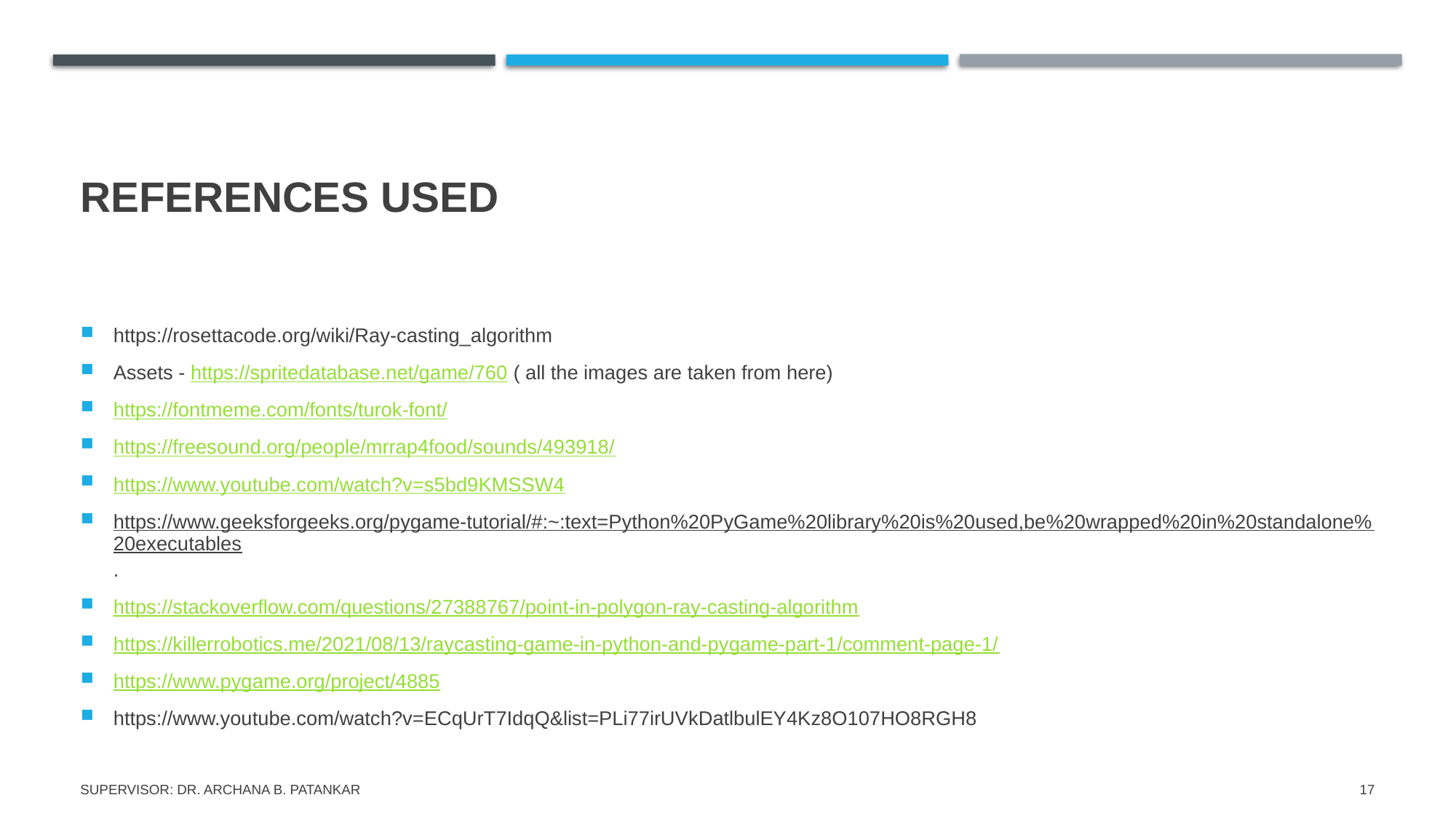

# References used

https://rosettacode.org/wiki/Ray-casting_algorithm
Assets - https://spritedatabase.net/game/760 ( all the images are taken from here)
https://fontmeme.com/fonts/turok-font/
https://freesound.org/people/mrrap4food/sounds/493918/
https://www.youtube.com/watch?v=s5bd9KMSSW4
https://www.geeksforgeeks.org/pygame-tutorial/#:~:text=Python%20PyGame%20library%20is%20used,be%20wrapped%20in%20standalone%20executables.
https://stackoverflow.com/questions/27388767/point-in-polygon-ray-casting-algorithm
https://killerrobotics.me/2021/08/13/raycasting-game-in-python-and-pygame-part-1/comment-page-1/
https://www.pygame.org/project/4885
https://www.youtube.com/watch?v=ECqUrT7IdqQ&list=PLi77irUVkDatlbulEY4Kz8O107HO8RGH8
SUPERVISOR: Dr. Archana B. Patankar
17